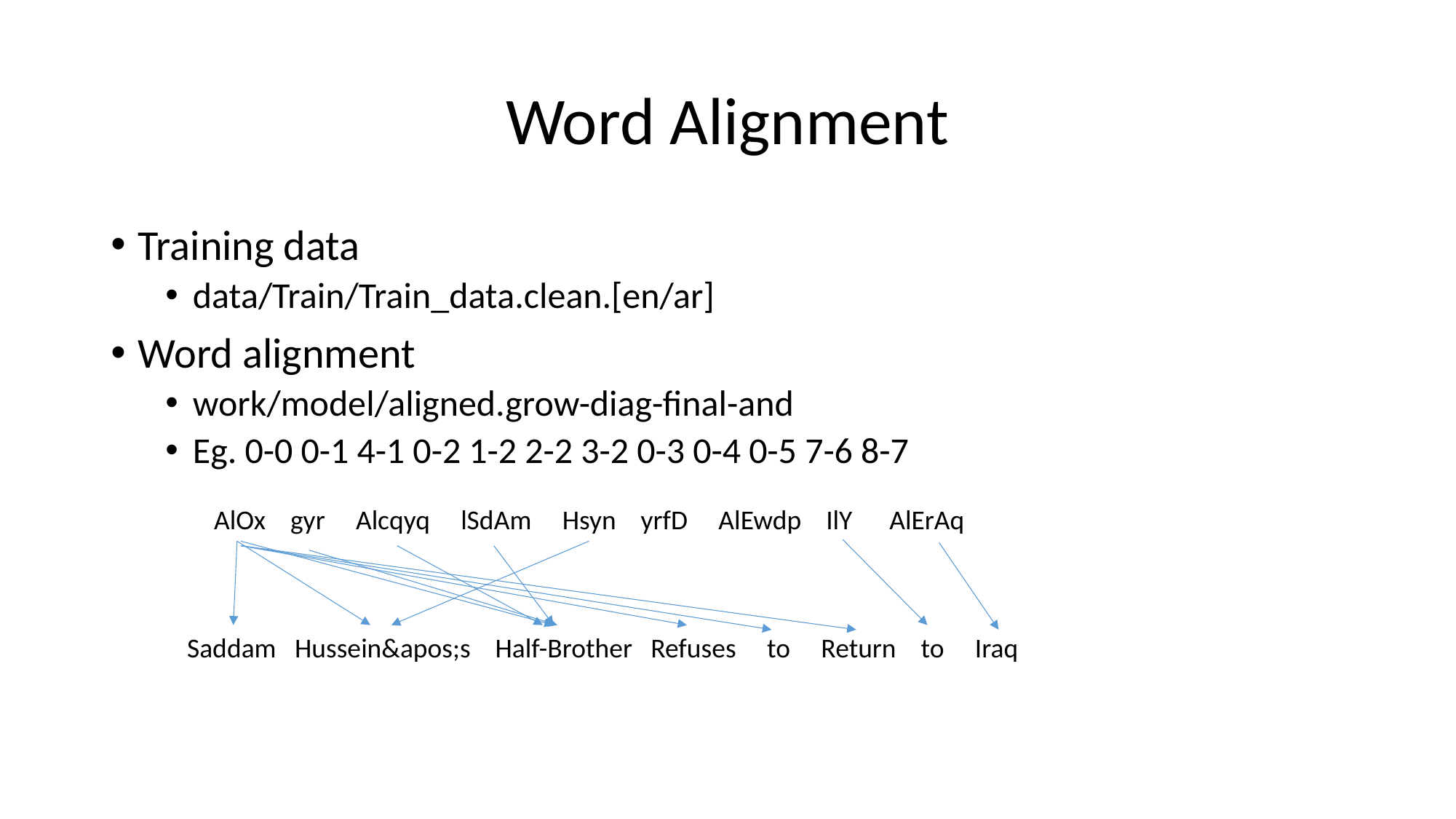

# Word Alignment
Training data
﻿data/Train/Train_data.clean.[en/ar]
Word alignment
﻿work/model/aligned.grow-diag-final-and
Eg. ﻿0-0 0-1 4-1 0-2 1-2 2-2 3-2 0-3 0-4 0-5 7-6 8-7

﻿AlOx    gyr     Alcqyq     lSdAm     Hsyn    yrfD     AlEwdp    IlY      AlErAq
﻿Saddam   Hussein&apos;s    Half-Brother   Refuses     to     Return    to     Iraq